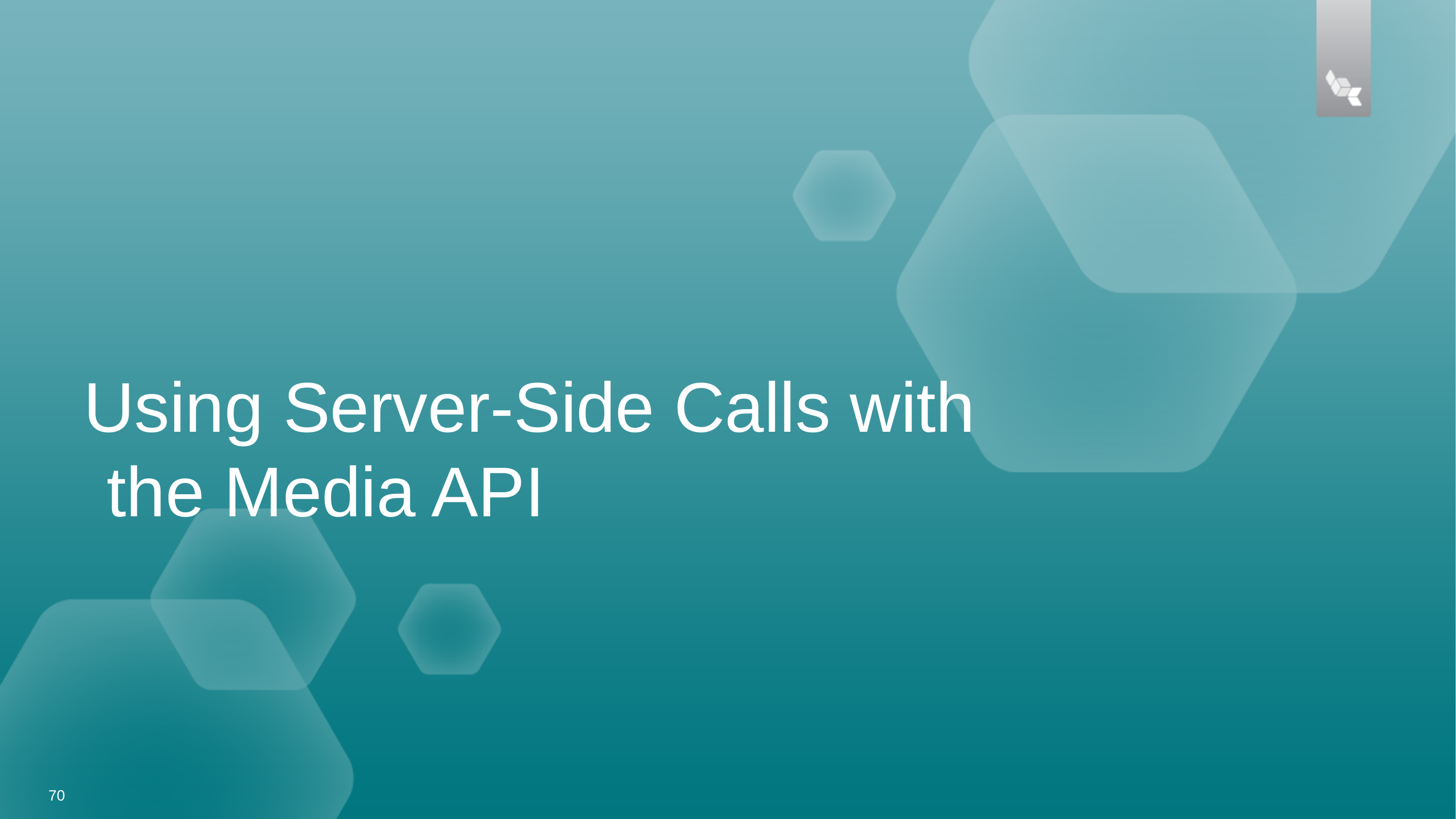

Using Server-Side Calls with the Media API
70